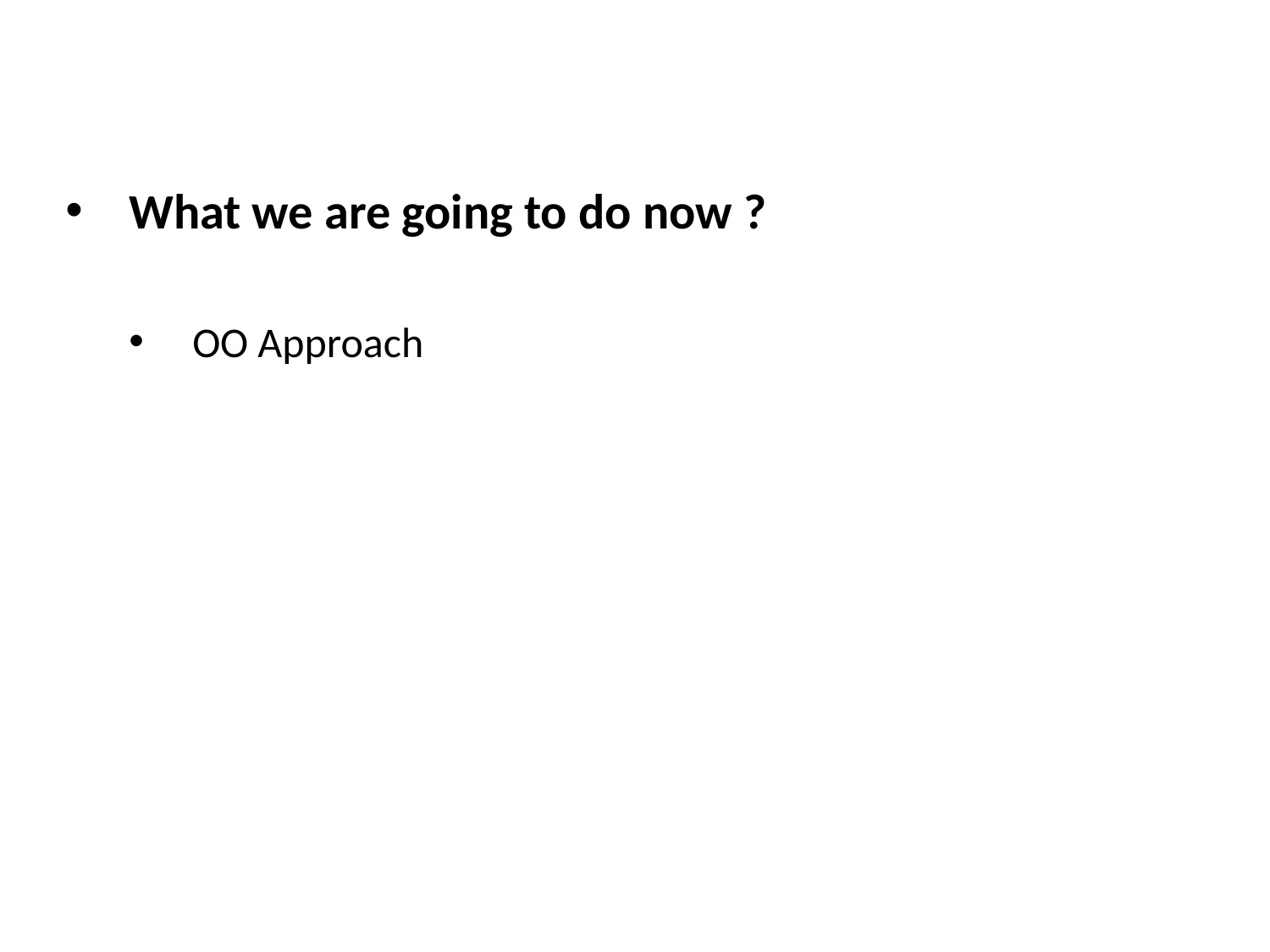

What we are going to do now ?
OO Approach